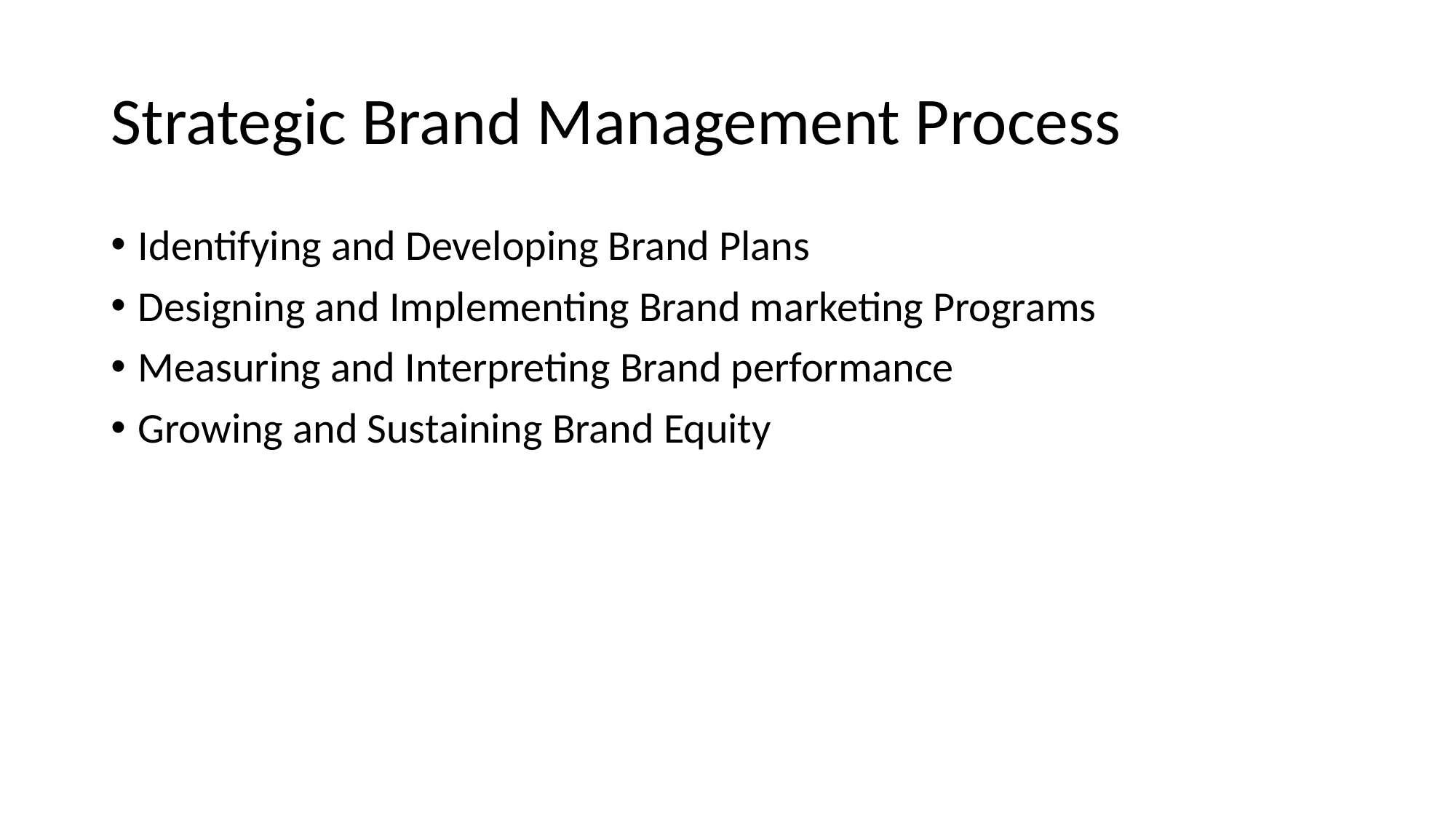

# Strategic Brand Management Process
Identifying and Developing Brand Plans
Designing and Implementing Brand marketing Programs
Measuring and Interpreting Brand performance
Growing and Sustaining Brand Equity